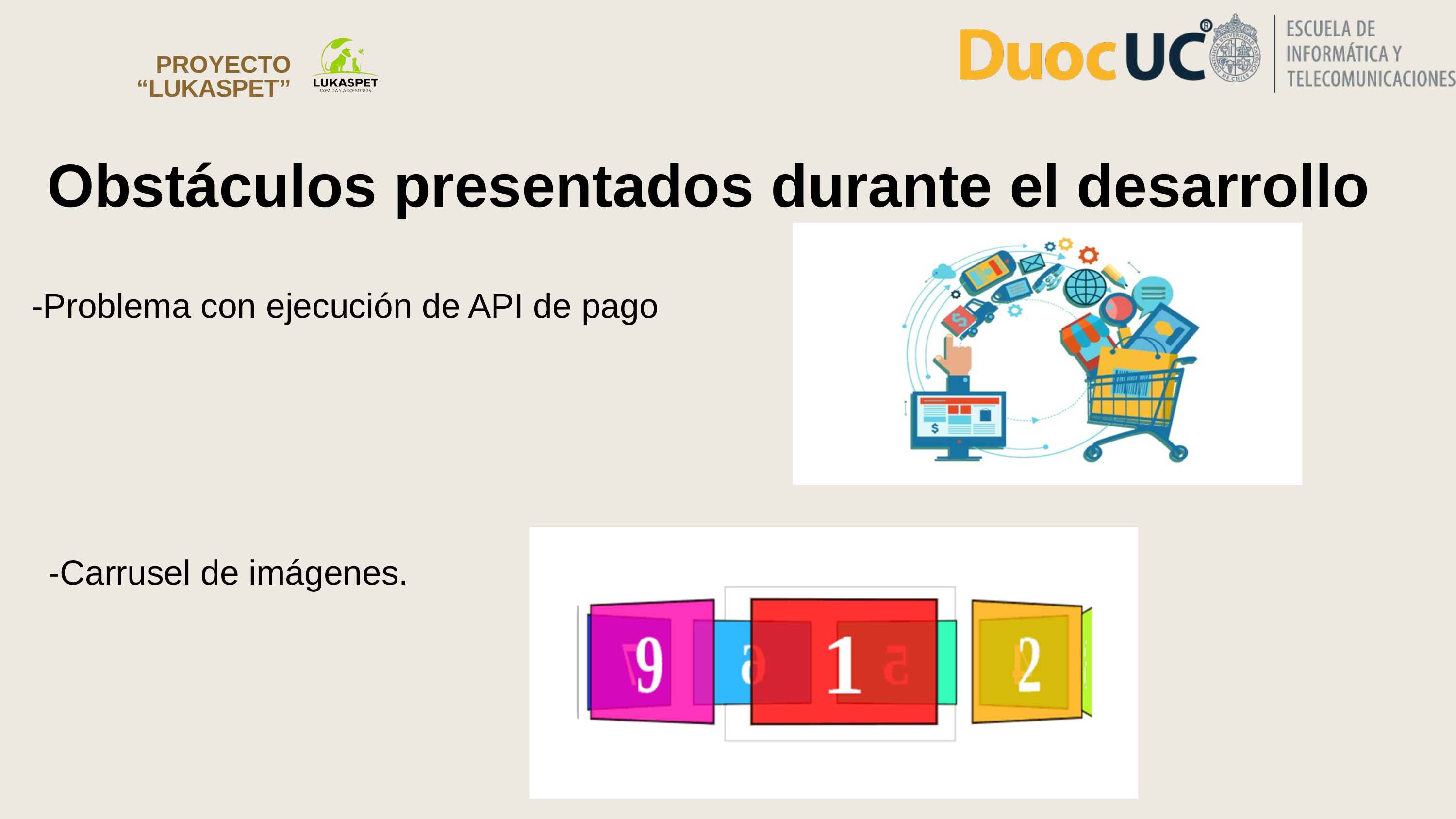

PROYECTO “LUKASPET”
Obstáculos presentados durante el desarrollo

-Problema con ejecución de API de pago

-Carrusel de imágenes.